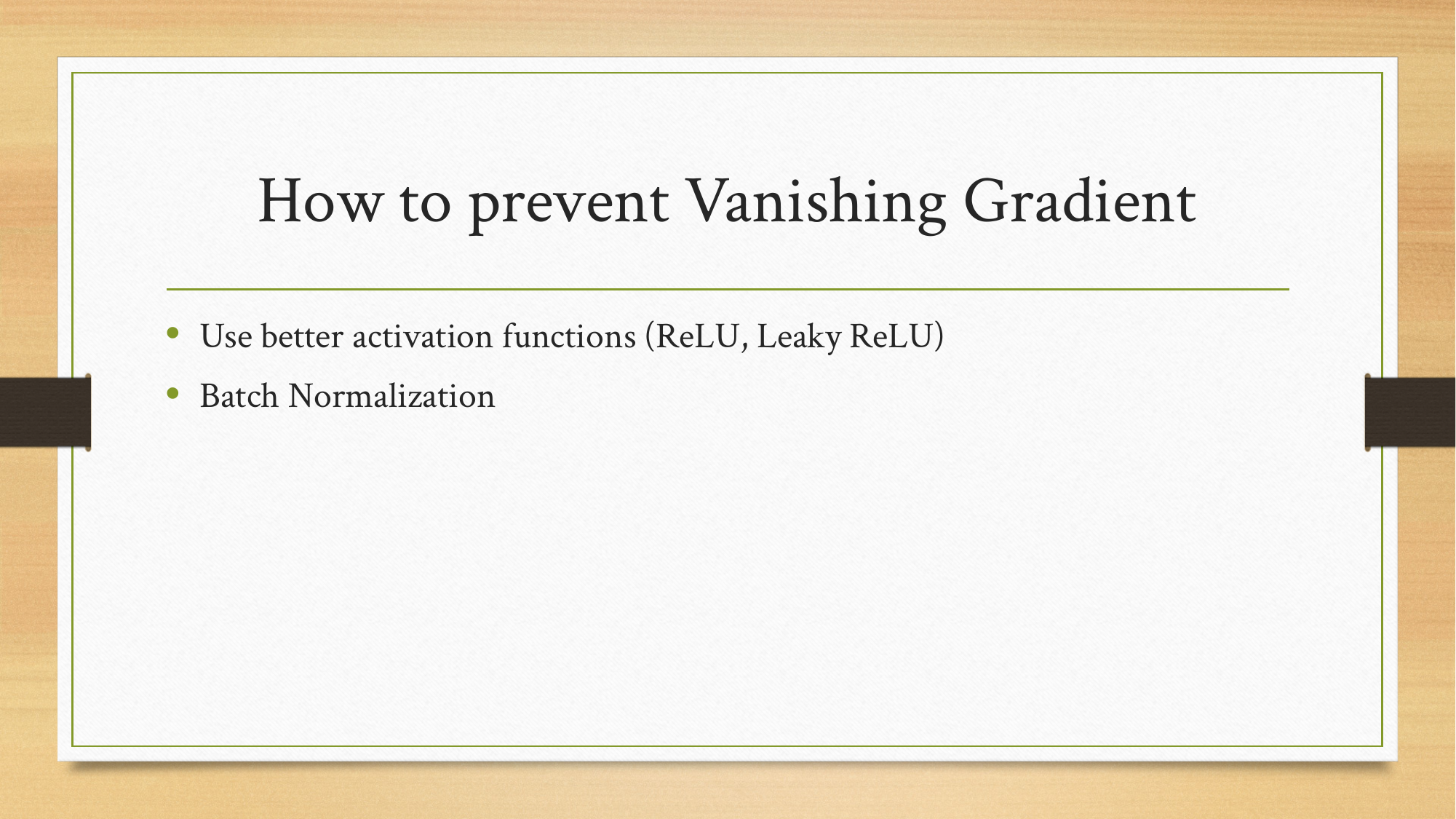

# How to prevent Vanishing Gradient
Use better activation functions (ReLU, Leaky ReLU)
Batch Normalization